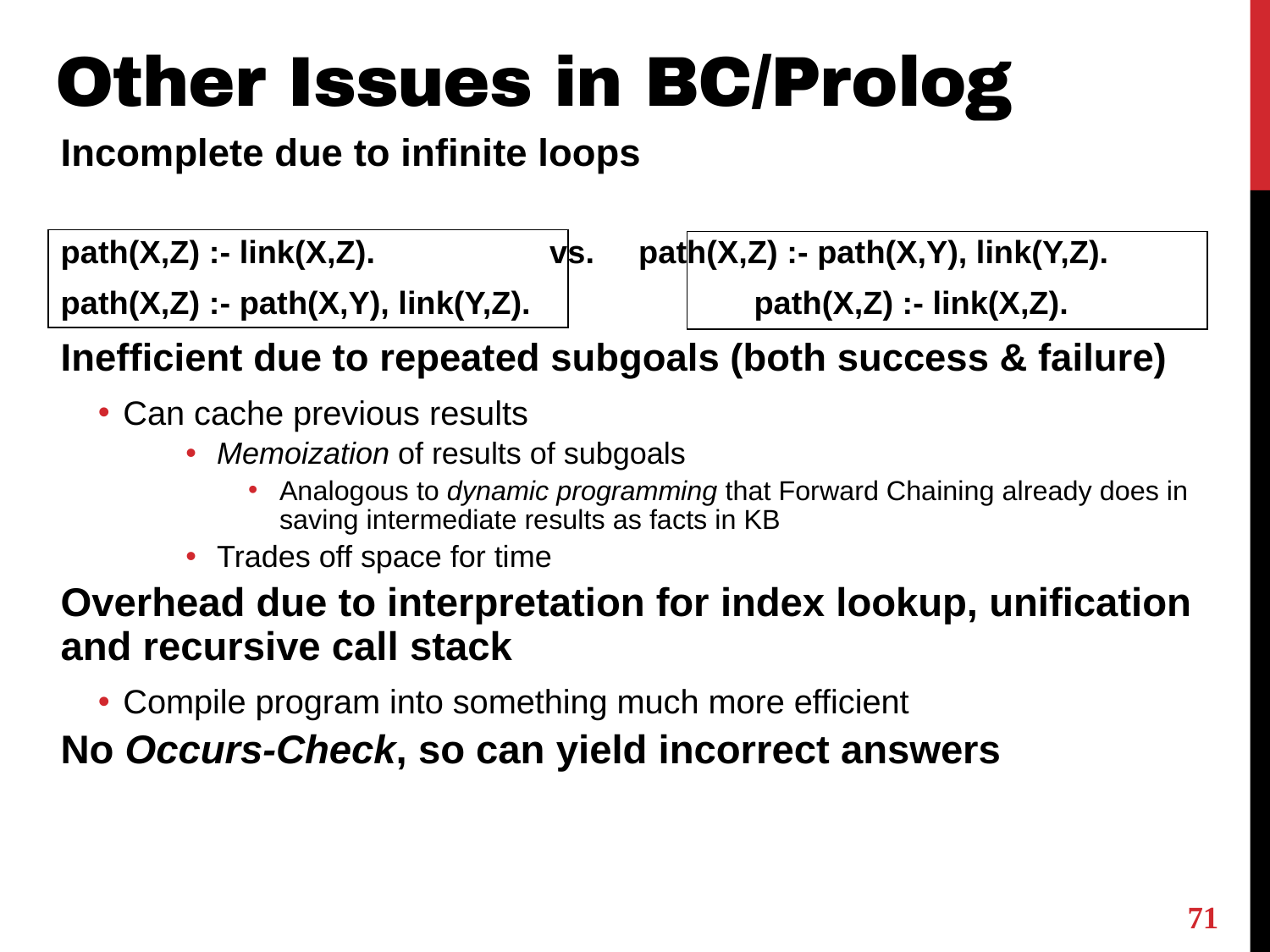

# Other Issues in BC/Prolog
Incomplete due to infinite loops

path(X,Z) :- link(X,Z).	    	   vs.	path(X,Z) :- path(X,Y), link(Y,Z).
path(X,Z) :- path(X,Y), link(Y,Z).		path(X,Z) :- link(X,Z).
Inefficient due to repeated subgoals (both success & failure)
Can cache previous results
Memoization of results of subgoals
Analogous to dynamic programming that Forward Chaining already does in saving intermediate results as facts in KB
Trades off space for time
Overhead due to interpretation for index lookup, unification and recursive call stack
Compile program into something much more efficient
No Occurs-Check, so can yield incorrect answers

71